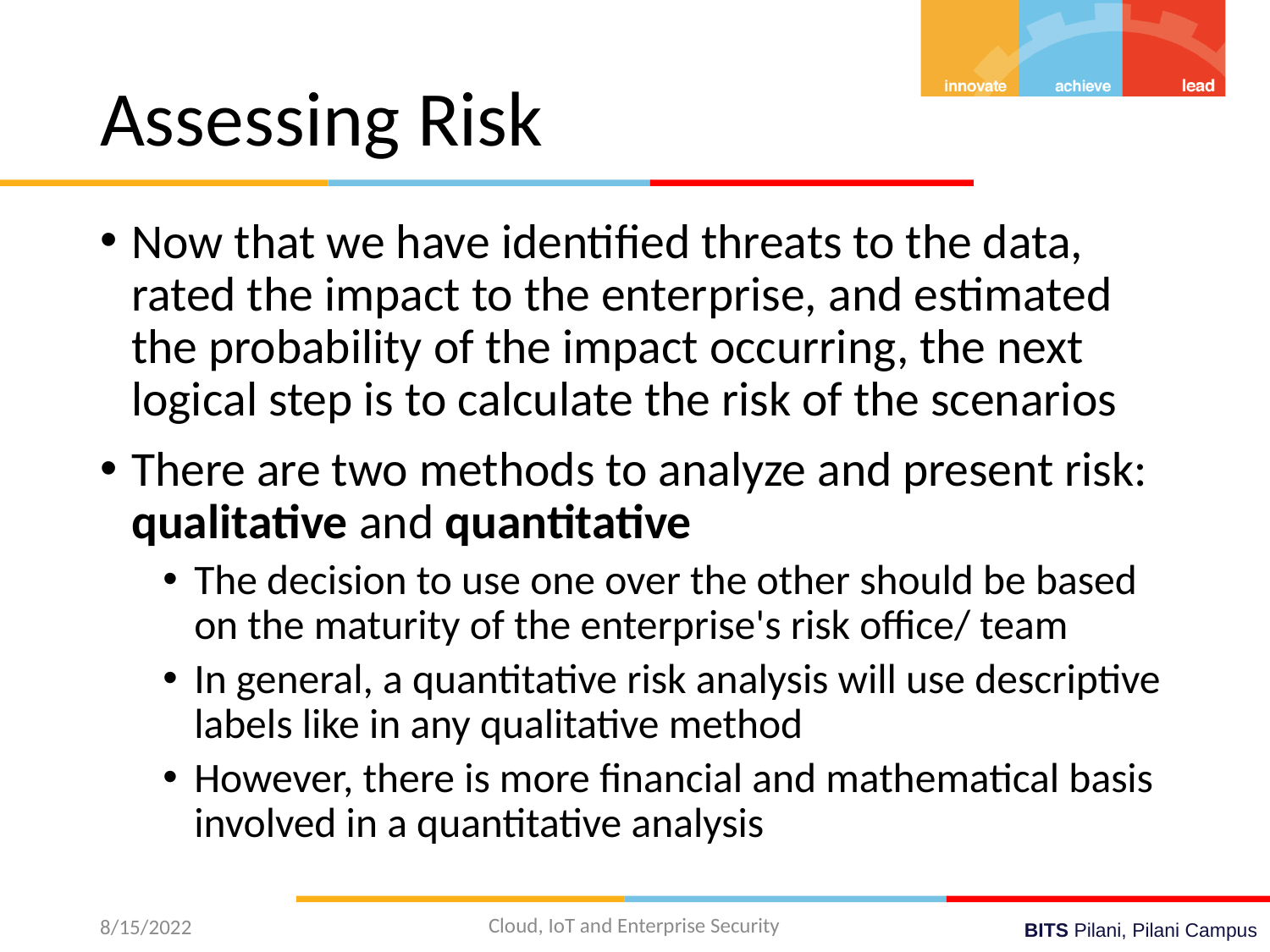

# Assessing Risk
Now that we have identified threats to the data, rated the impact to the enterprise, and estimated the probability of the impact occurring, the next logical step is to calculate the risk of the scenarios
There are two methods to analyze and present risk: qualitative and quantitative
The decision to use one over the other should be based on the maturity of the enterprise's risk office/ team
In general, a quantitative risk analysis will use descriptive labels like in any qualitative method
However, there is more financial and mathematical basis involved in a quantitative analysis
Cloud, IoT and Enterprise Security
8/15/2022